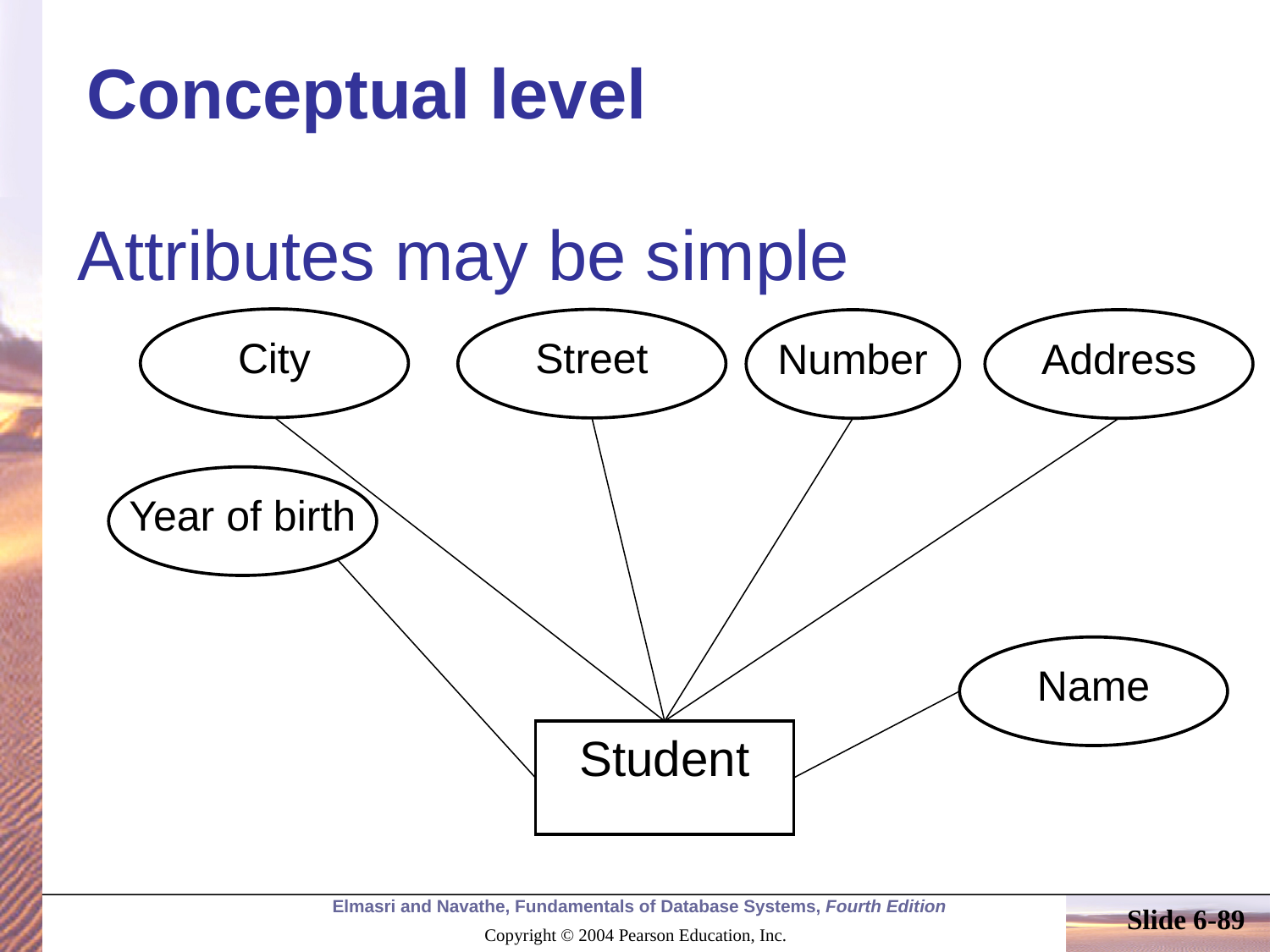

# Conceptual level
Attributes may be simple

City
Street
Number
Address
Year of birth
Name
Student
Slide 6-89